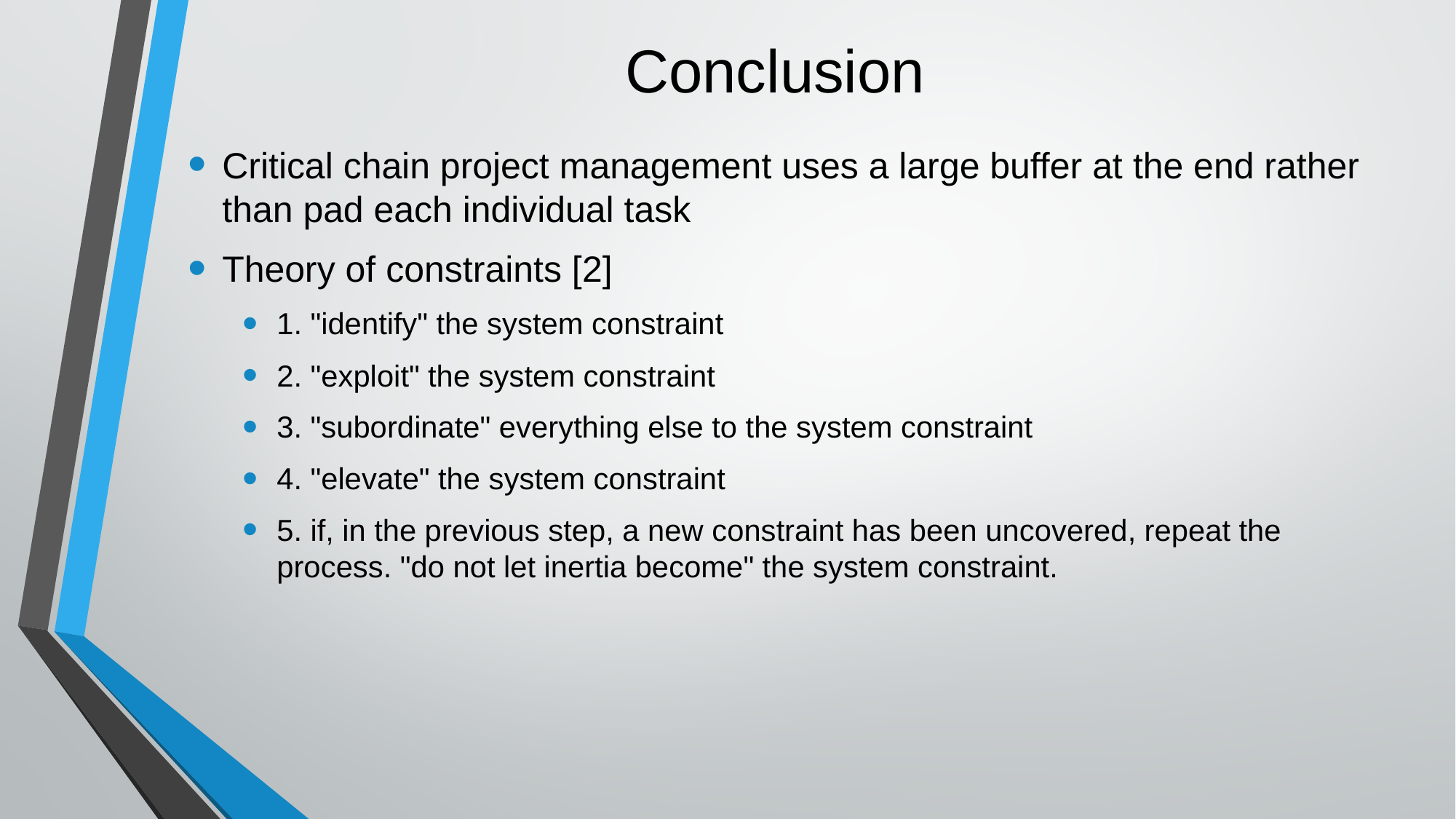

# Conclusion
Critical chain project management uses a large buffer at the end rather than pad each individual task
Theory of constraints [2]
1. "identify" the system constraint
2. "exploit" the system constraint
3. "subordinate" everything else to the system constraint
4. "elevate" the system constraint
5. if, in the previous step, a new constraint has been uncovered, repeat the process. "do not let inertia become" the system constraint.